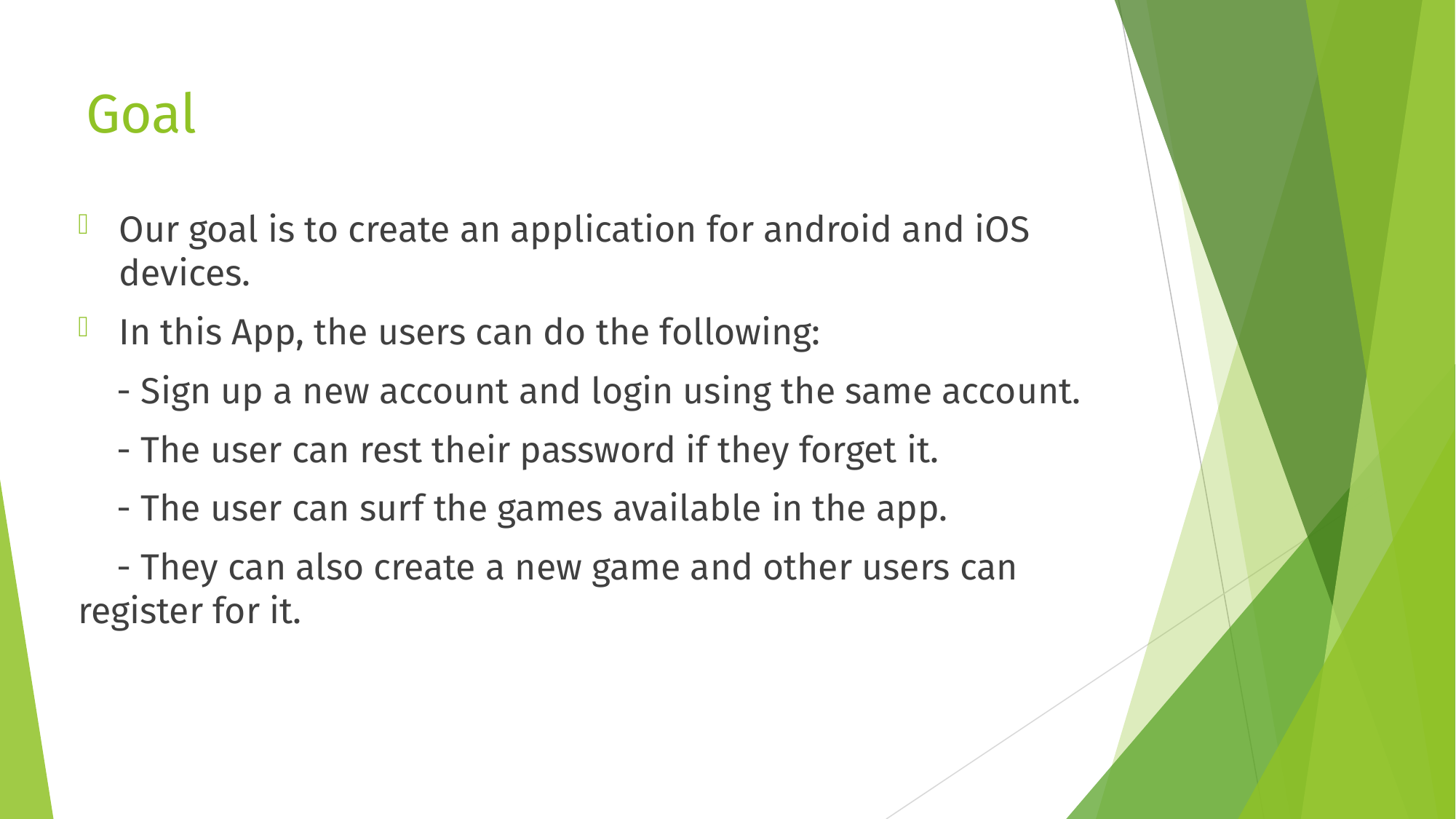

# Goal
Our goal is to create an application for android and iOS devices.
In this App, the users can do the following:
    - Sign up a new account and login using the same account.
    - The user can rest their password if they forget it.
    - The user can surf the games available in the app.
    - They can also create a new game and other users can register for it.